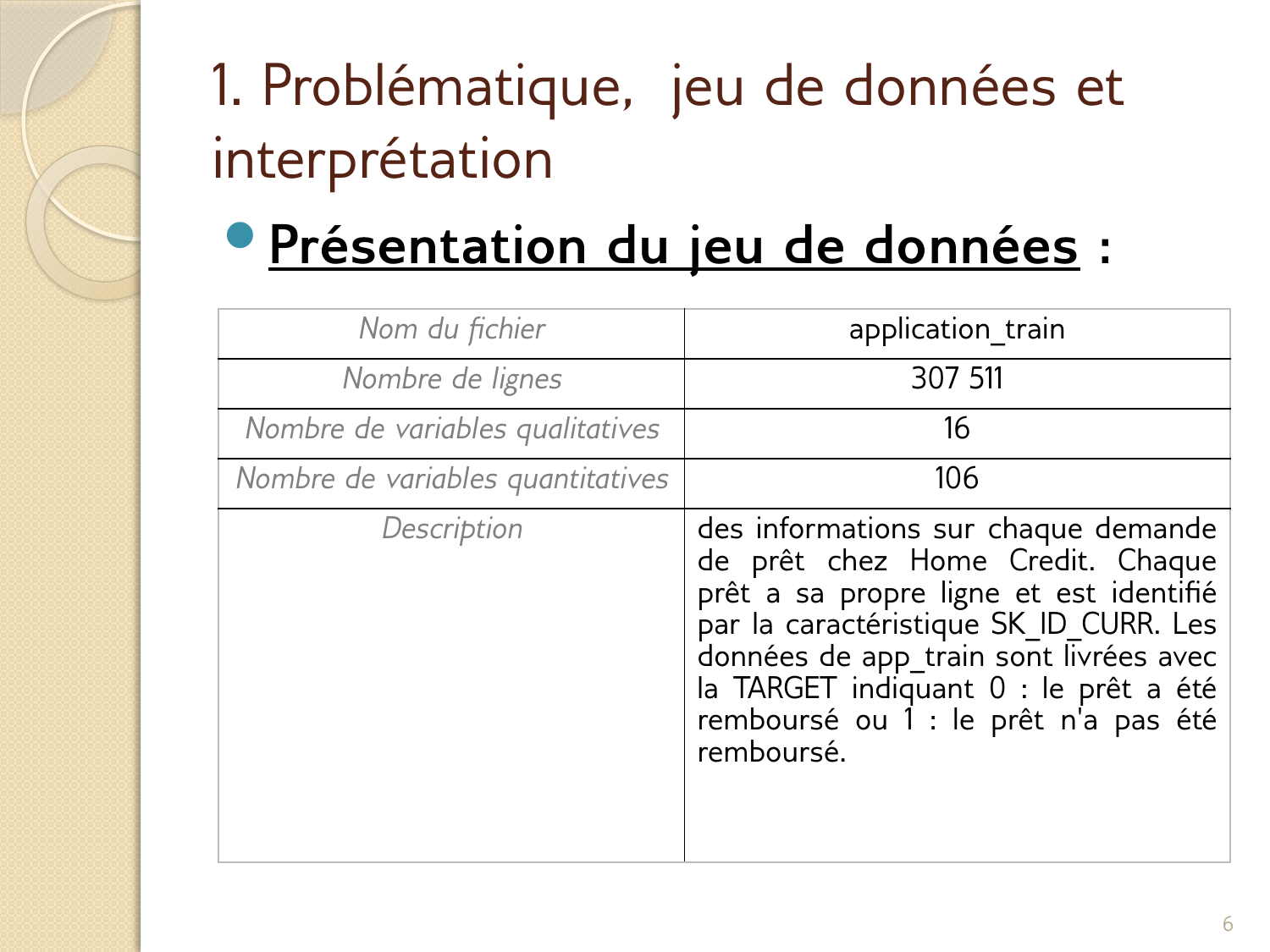

# 1. Problématique,  jeu de données et interprétation
Présentation du jeu de données :
| Nom du fichier | application\_train |
| --- | --- |
| Nombre de lignes | 307 511 |
| Nombre de variables qualitatives | 16 |
| Nombre de variables quantitatives | 106 |
| Description | des informations sur chaque demande de prêt chez Home Credit. Chaque prêt a sa propre ligne et est identifié par la caractéristique SK\_ID\_CURR. Les données de app\_train sont livrées avec la TARGET indiquant 0 : le prêt a été remboursé ou 1 : le prêt n'a pas été remboursé. |
6